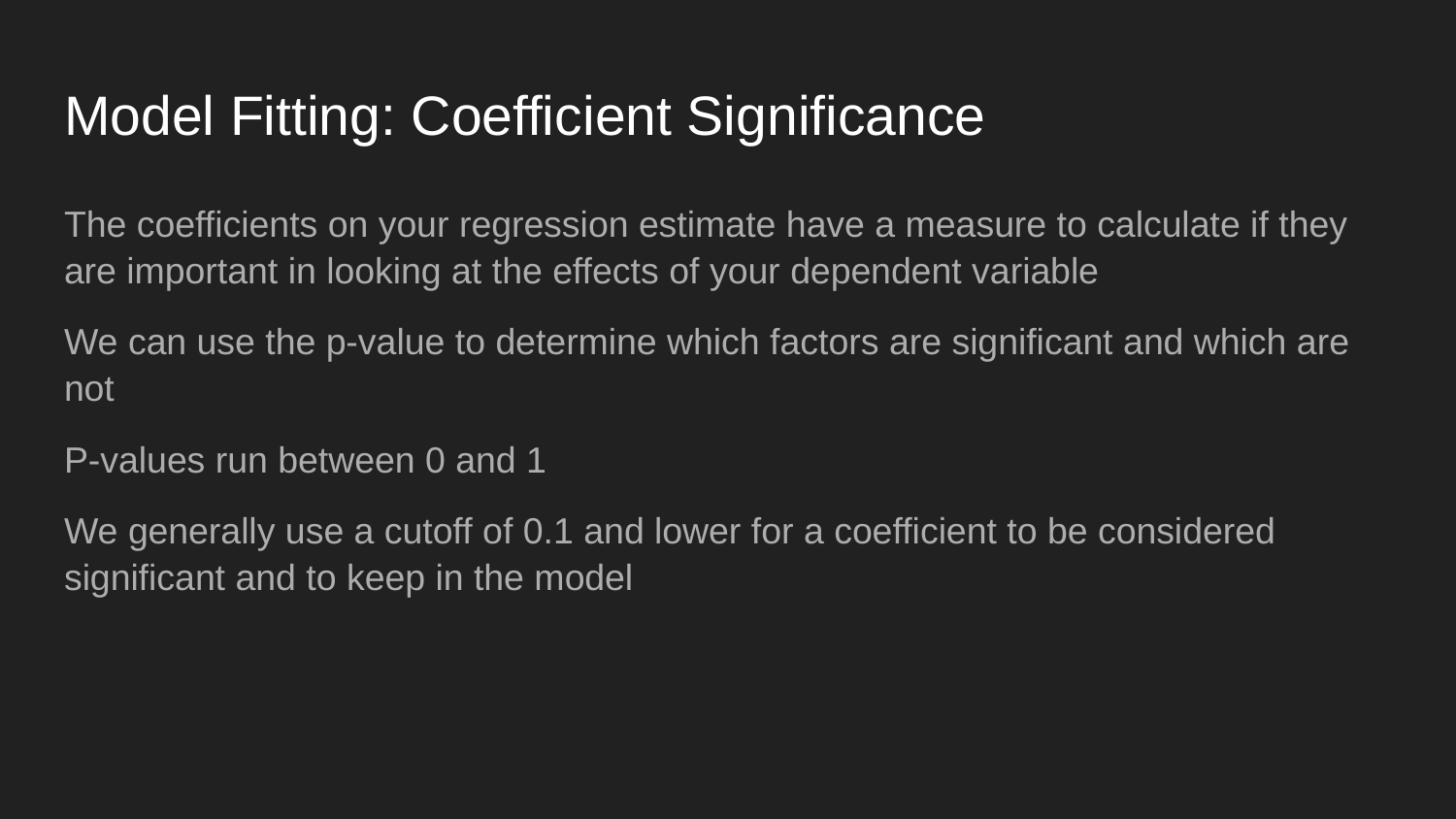

# Model Fitting: Coefficient Significance
The coefficients on your regression estimate have a measure to calculate if they are important in looking at the effects of your dependent variable
We can use the p-value to determine which factors are significant and which are not
P-values run between 0 and 1
We generally use a cutoff of 0.1 and lower for a coefficient to be considered significant and to keep in the model